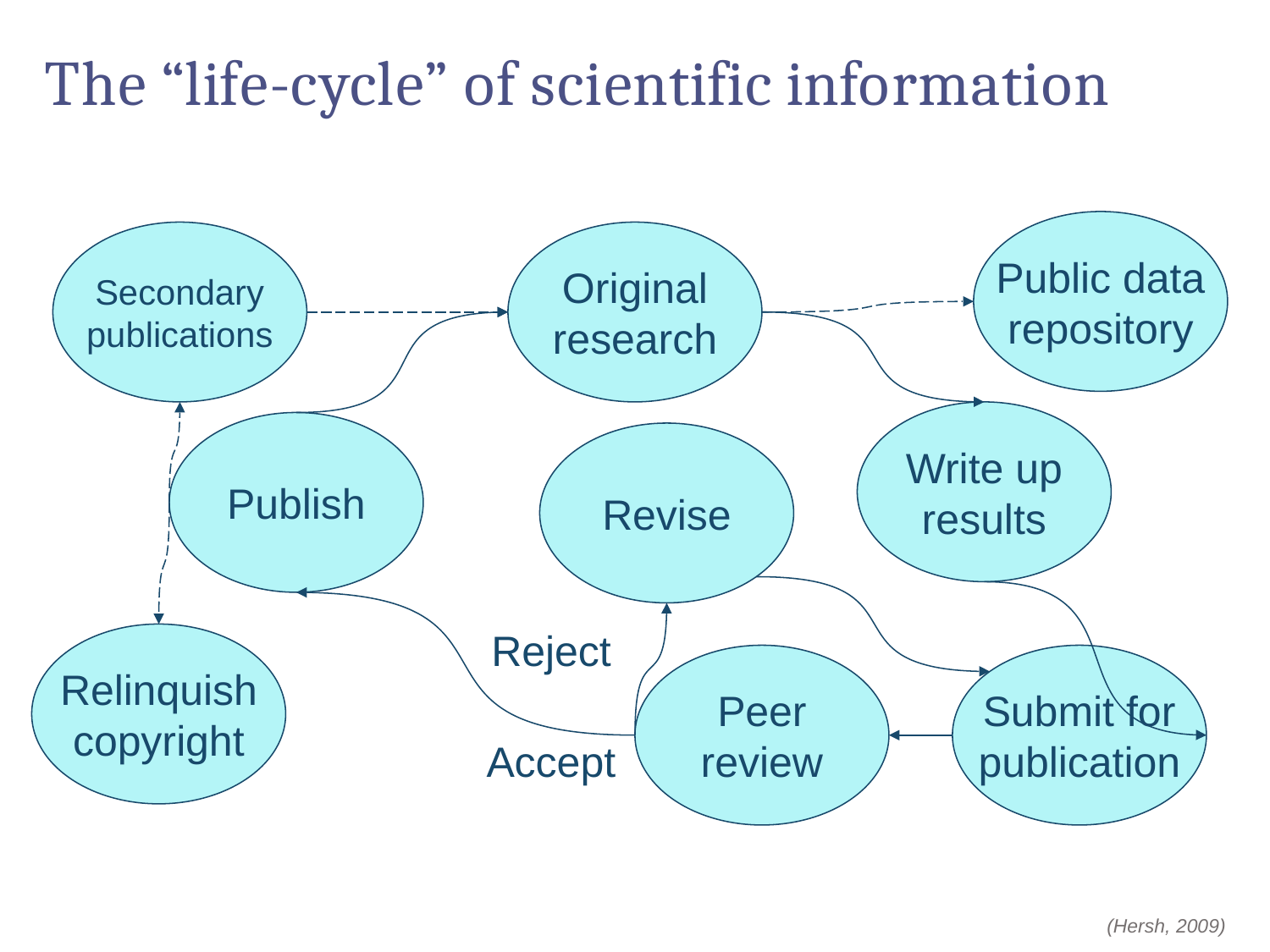

# The “life-cycle” of scientific information
Public data
repository
Secondary
publications
Original
research
Write up
results
Publish
Revise
Reject
Relinquish
copyright
Peer
review
Submit for
publication
Accept
(Hersh, 2009)